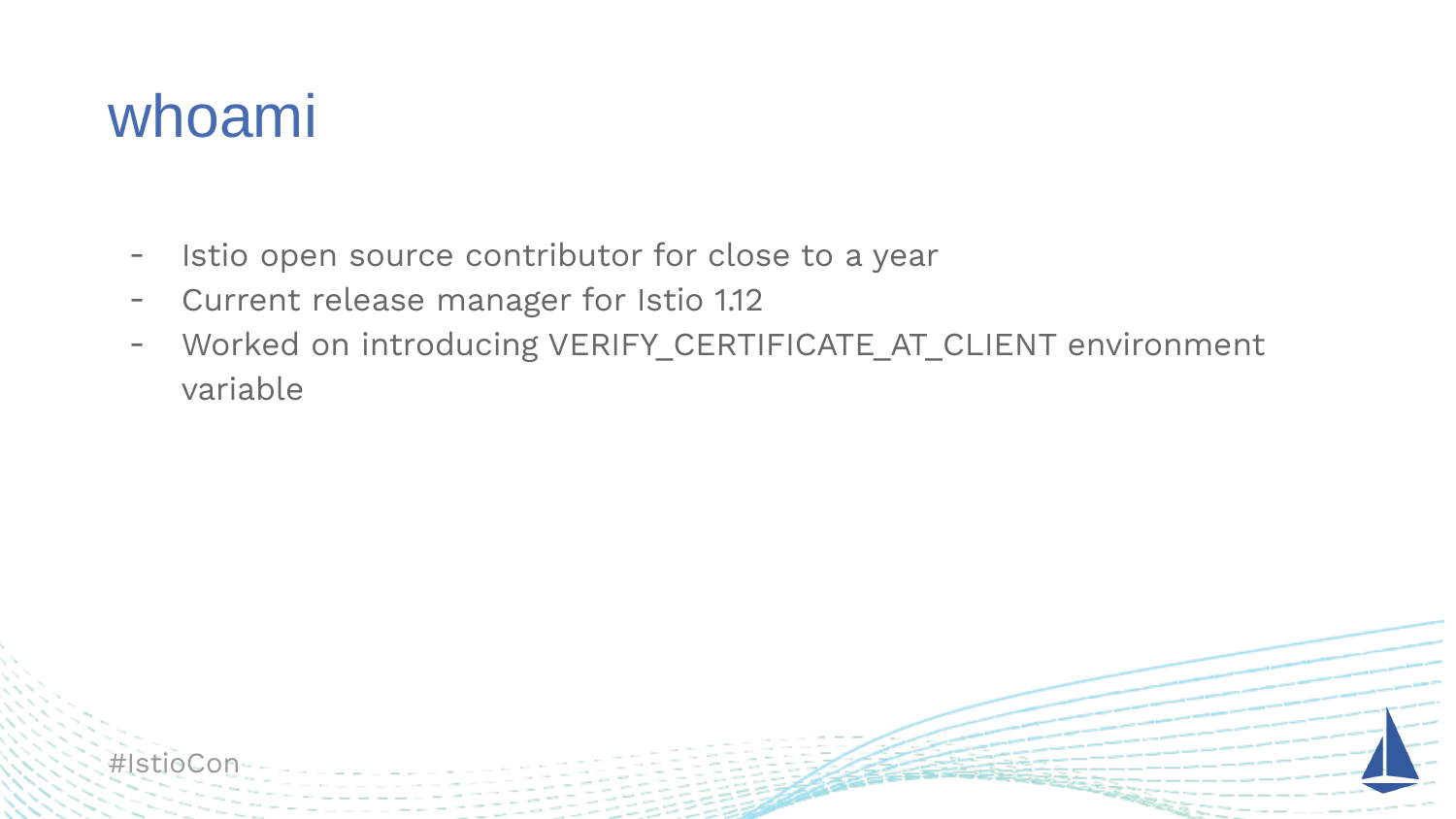

# whoami
Istio open source contributor for close to a year
Current release manager for Istio 1.12
Worked on introducing VERIFY_CERTIFICATE_AT_CLIENT environment variable